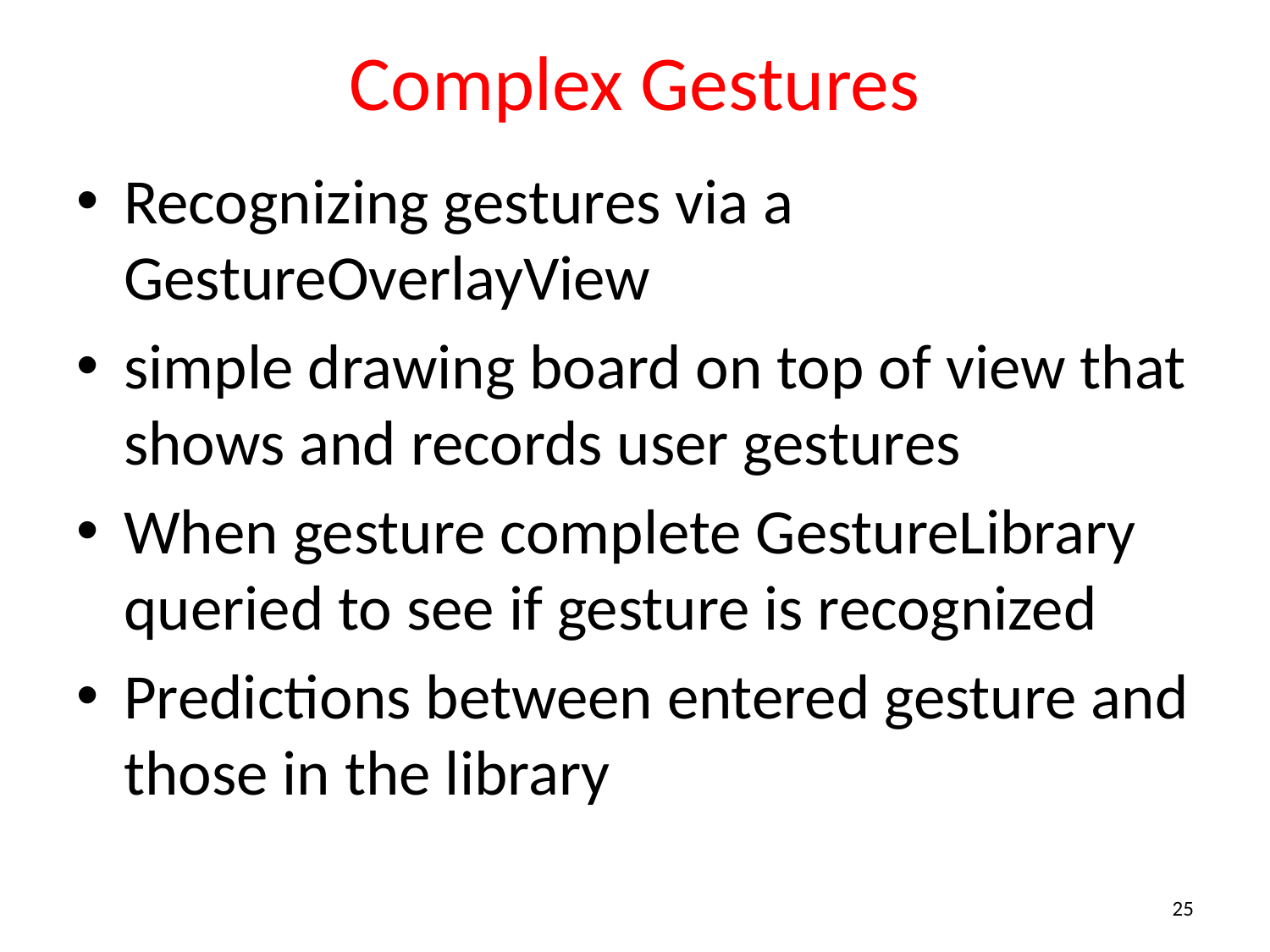

# Complex Gestures
Recognizing gestures via a GestureOverlayView
simple drawing board on top of view that shows and records user gestures
When gesture complete GestureLibrary queried to see if gesture is recognized
Predictions between entered gesture and those in the library
25